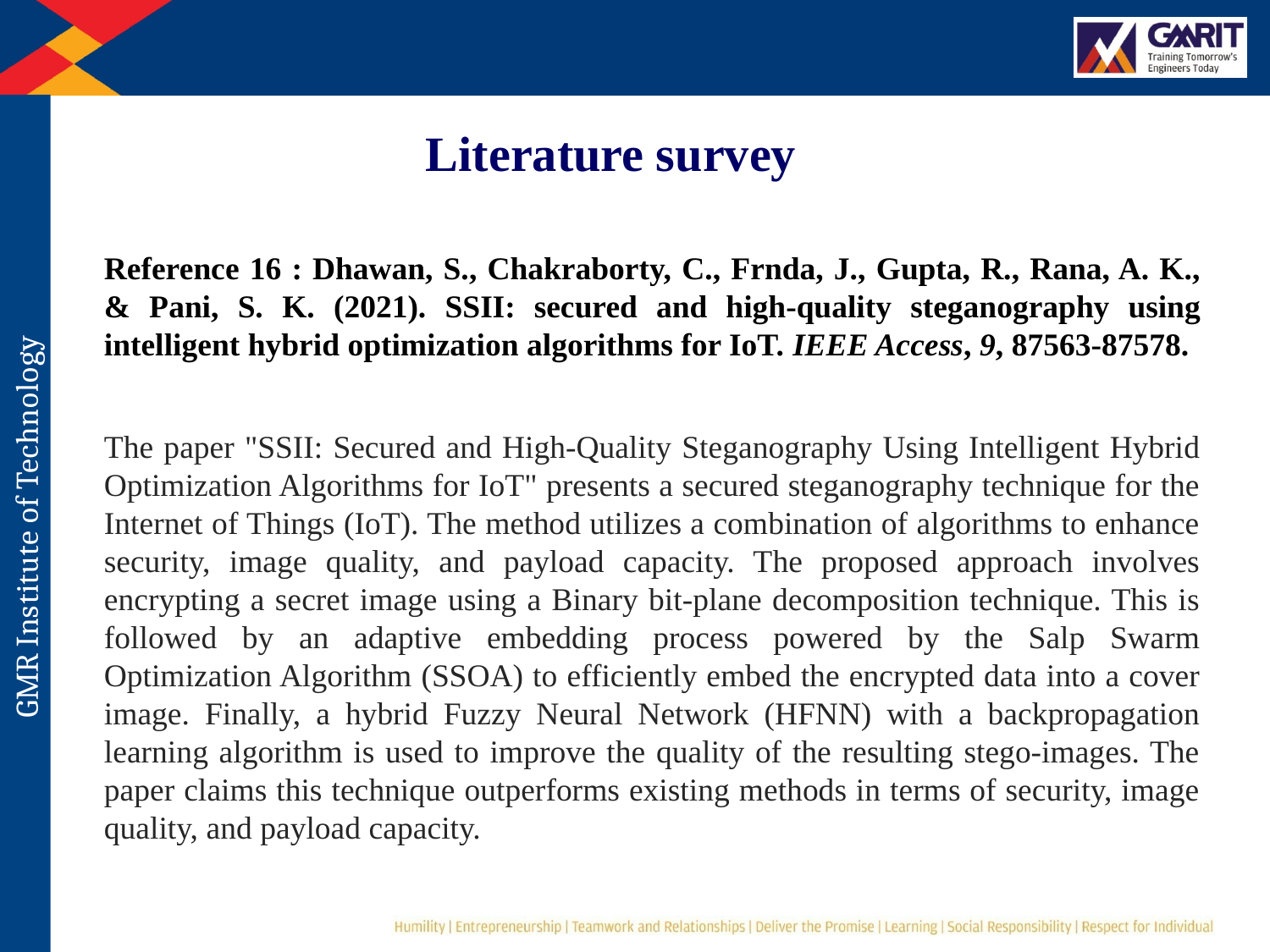

Literature survey
Reference 16 : Dhawan, S., Chakraborty, C., Frnda, J., Gupta, R., Rana, A. K., & Pani, S. K. (2021). SSII: secured and high-quality steganography using intelligent hybrid optimization algorithms for IoT. IEEE Access, 9, 87563-87578.
The paper "SSII: Secured and High-Quality Steganography Using Intelligent Hybrid Optimization Algorithms for IoT" presents a secured steganography technique for the Internet of Things (IoT). The method utilizes a combination of algorithms to enhance security, image quality, and payload capacity. The proposed approach involves encrypting a secret image using a Binary bit-plane decomposition technique. This is followed by an adaptive embedding process powered by the Salp Swarm Optimization Algorithm (SSOA) to efficiently embed the encrypted data into a cover image. Finally, a hybrid Fuzzy Neural Network (HFNN) with a backpropagation learning algorithm is used to improve the quality of the resulting stego-images. The paper claims this technique outperforms existing methods in terms of security, image quality, and payload capacity.